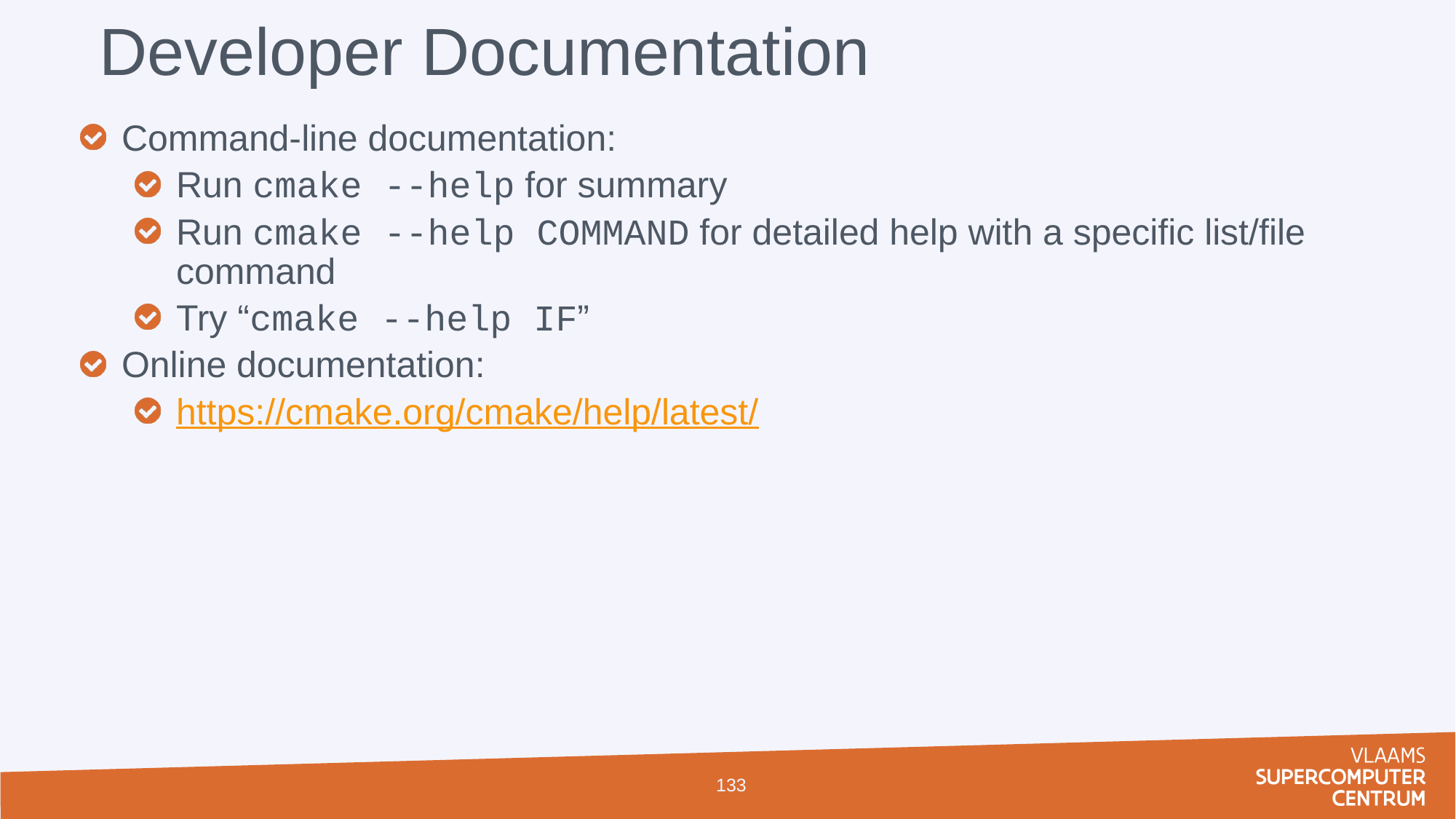

# Developer Documentation
Command-line documentation:
Run cmake --help for summary
Run cmake --help COMMAND for detailed help with a specific list/file command
Try “cmake --help IF”
Online documentation:
https://cmake.org/cmake/help/latest/
133